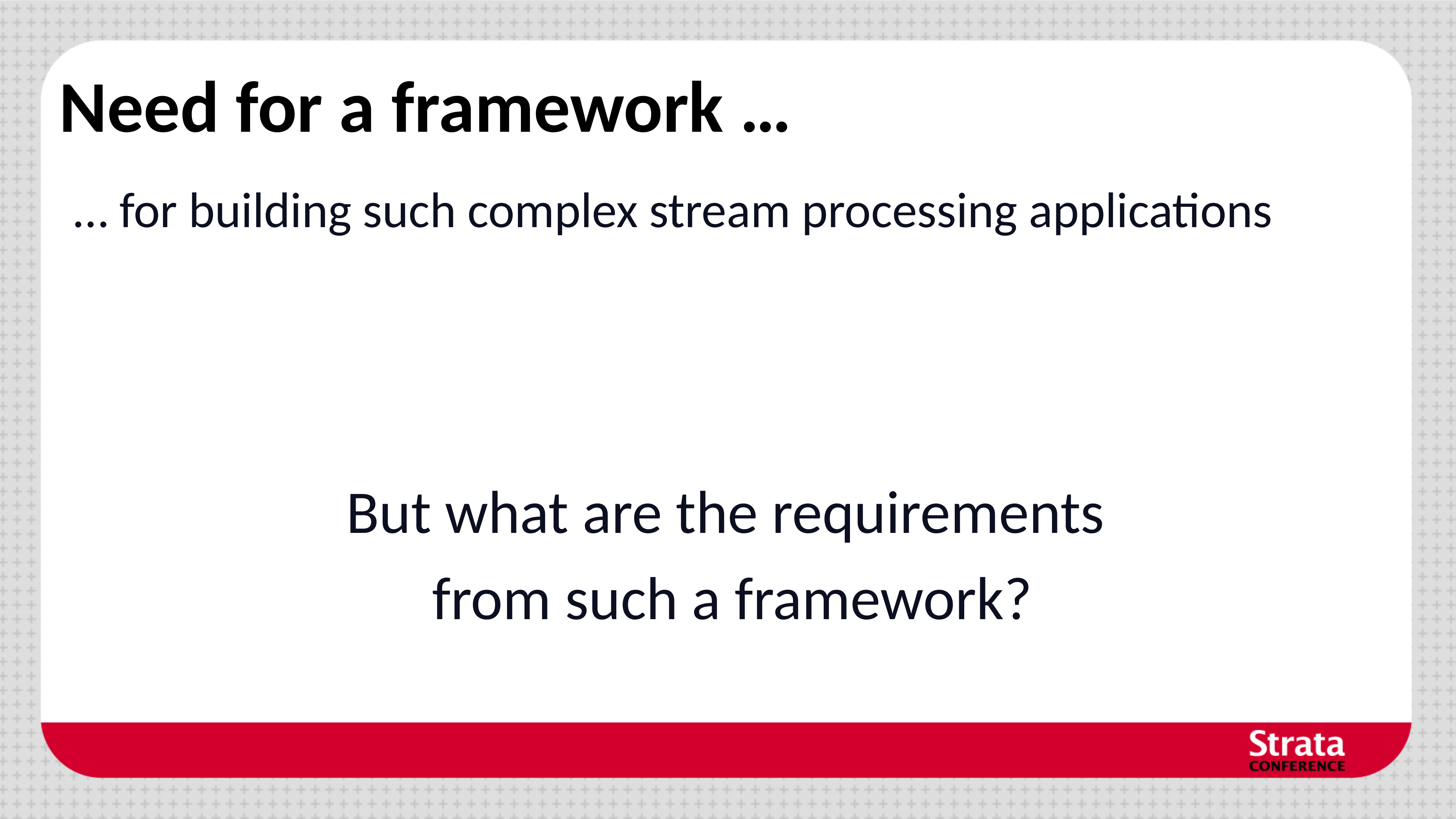

# Need for a framework …
… for building such complex stream processing applications

But what are the requirements
from such a framework?